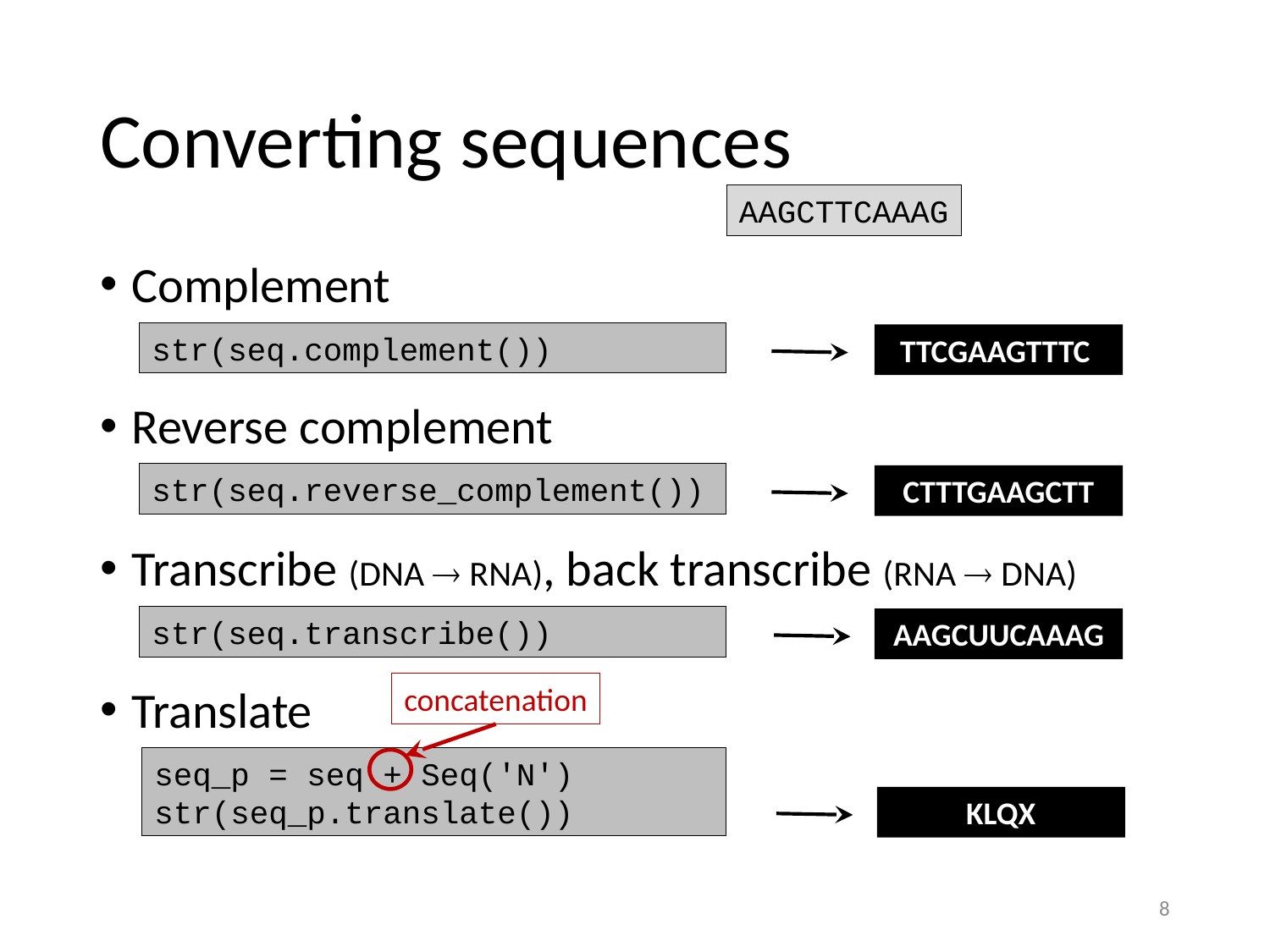

# Converting sequences
AAGCTTCAAAG
Complement

Reverse complement

Transcribe (DNA → RNA), back transcribe (RNA → DNA)

Translate
str(seq.complement())
TTCGAAGTTTC
str(seq.reverse_complement())
CTTTGAAGCTT
str(seq.transcribe())
AAGCUUCAAAG
concatenation

seq_p = seq + Seq('N')
str(seq_p.translate())
KLQX
8